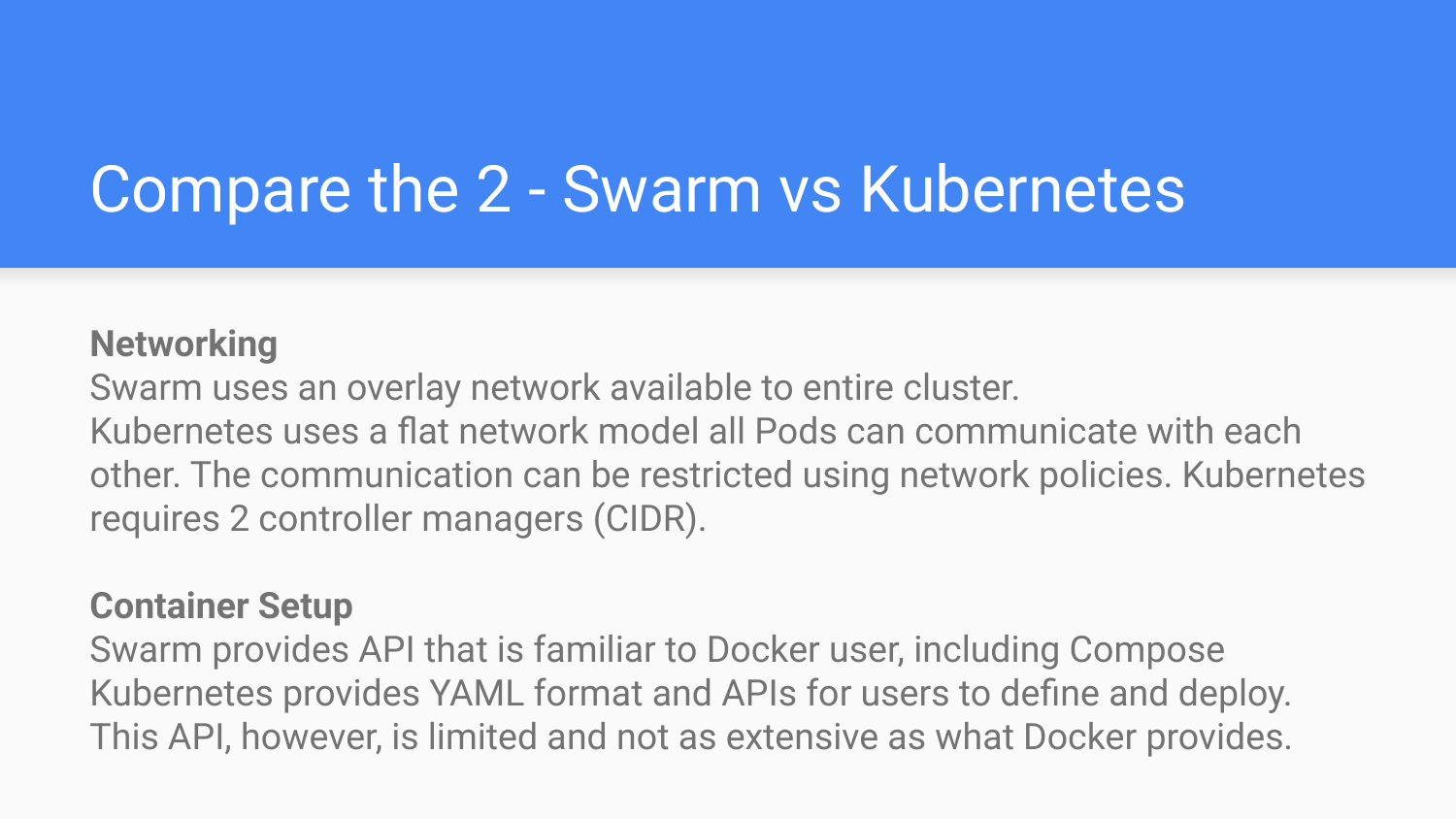

# Compare the 2 - Swarm vs Kubernetes
Networking
Swarm uses an overlay network available to entire cluster.
Kubernetes uses a flat network model all Pods can communicate with each other. The communication can be restricted using network policies. Kubernetes requires 2 controller managers (CIDR).

Container Setup
Swarm provides API that is familiar to Docker user, including Compose
Kubernetes provides YAML format and APIs for users to define and deploy.
This API, however, is limited and not as extensive as what Docker provides.